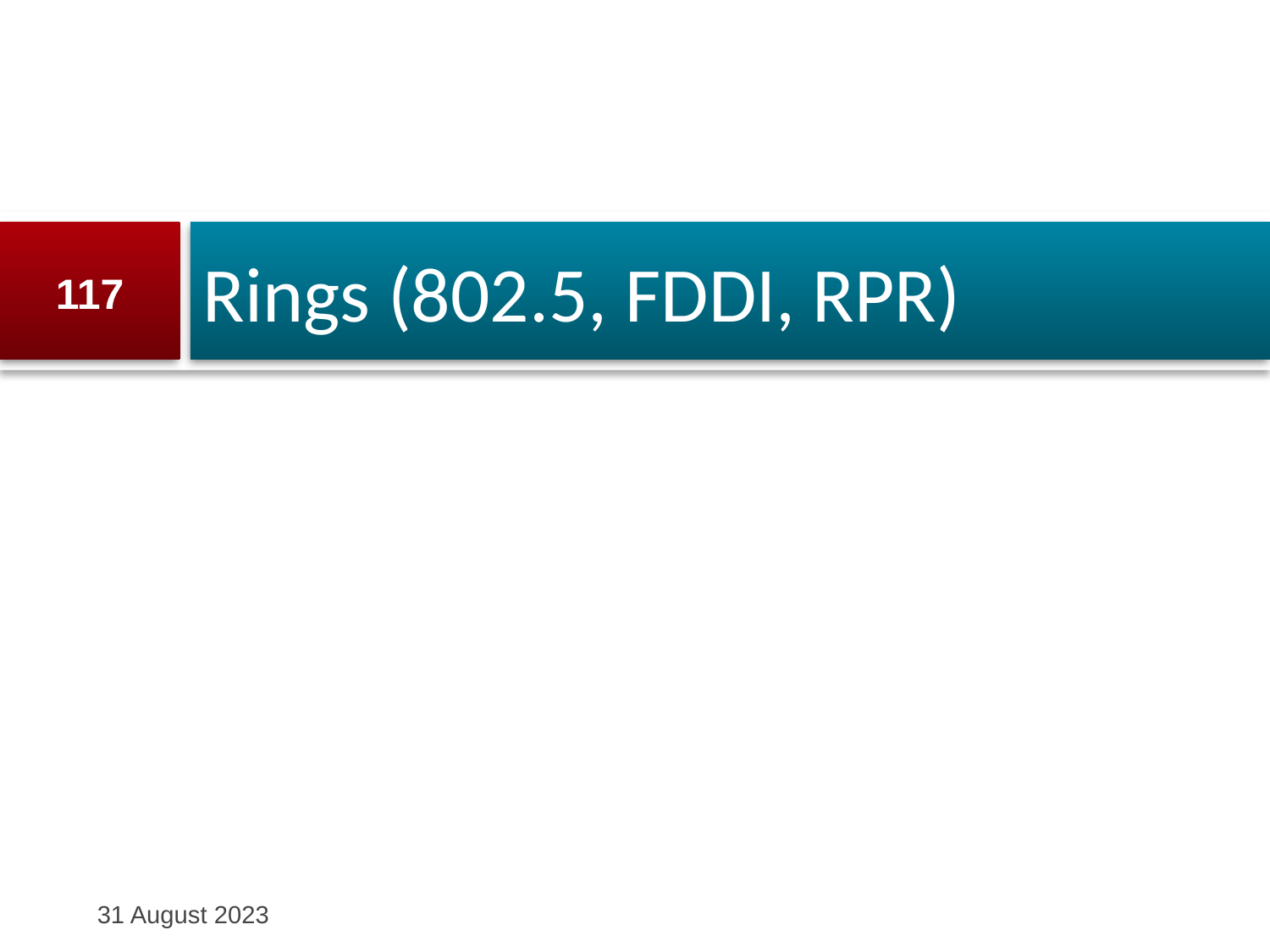

# Rings (802.5, FDDI, RPR)
117

31 August 2023